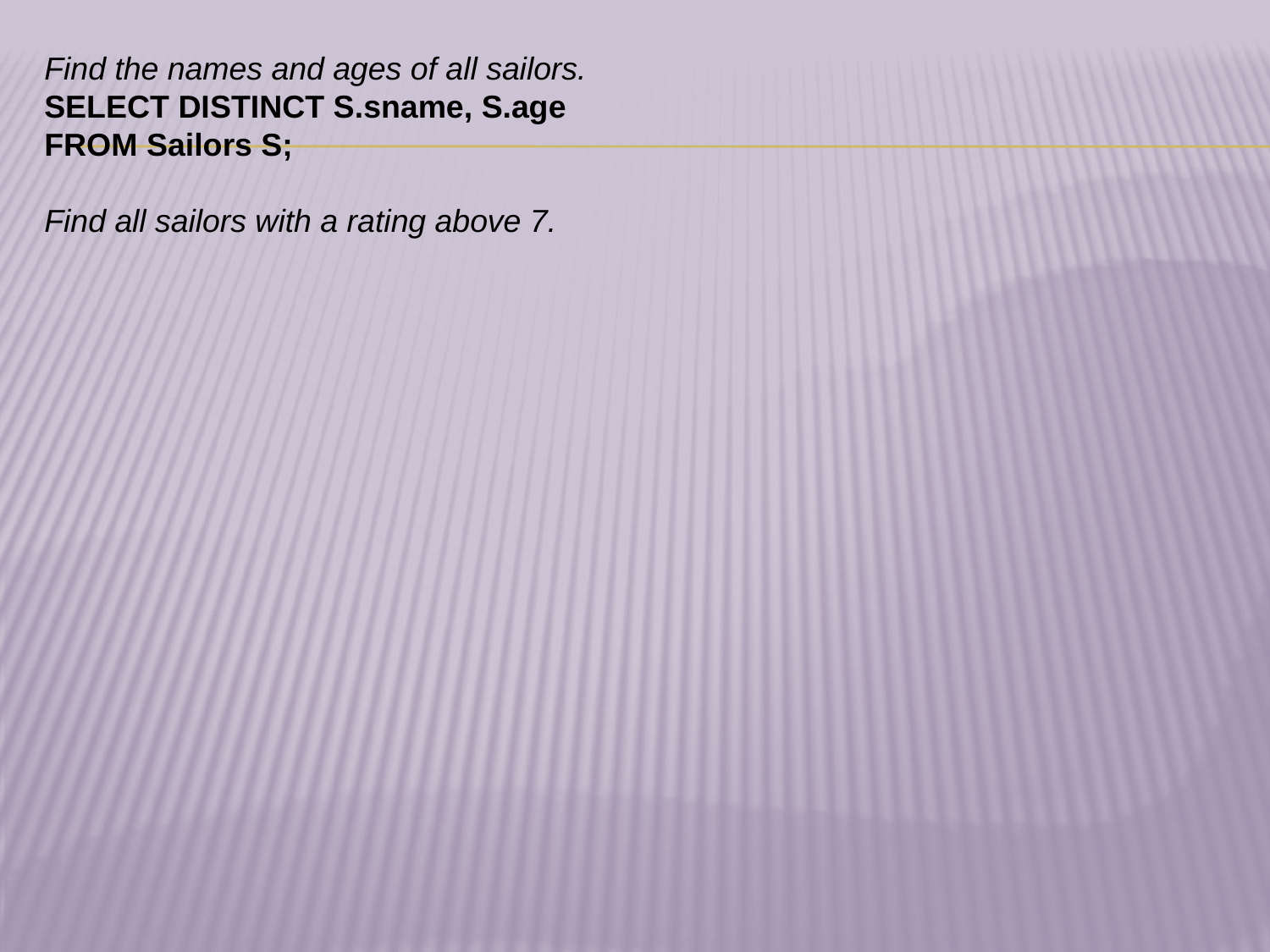

Find the names and ages of all sailors.
SELECT DISTINCT S.sname, S.age
FROM Sailors S;

Find all sailors with a rating above 7.